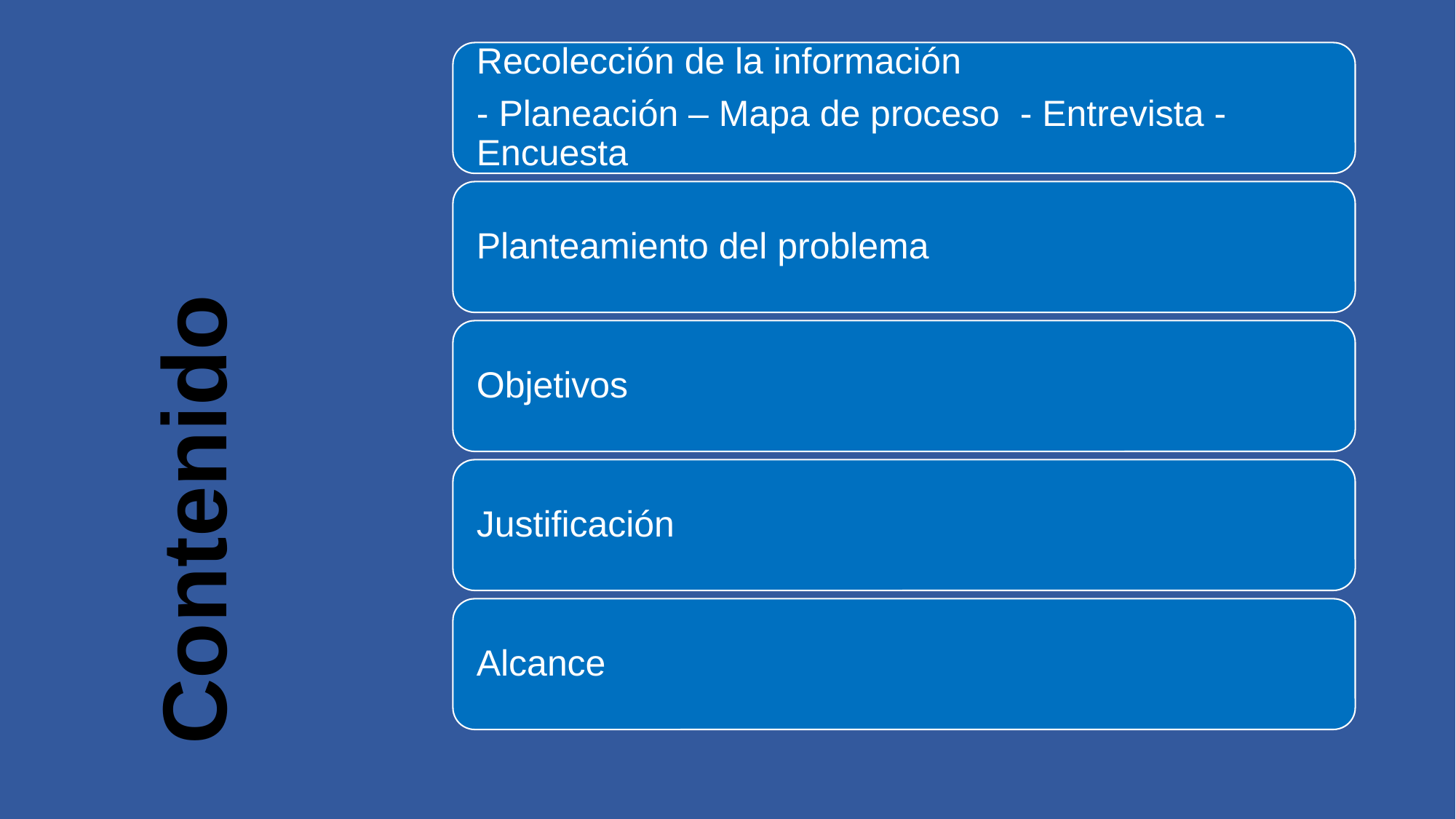

Recolección de la información
- Planeación – Mapa de proceso  - Entrevista - Encuesta
Planteamiento del problema
Objetivos
Justificación
Alcance

# Contenido